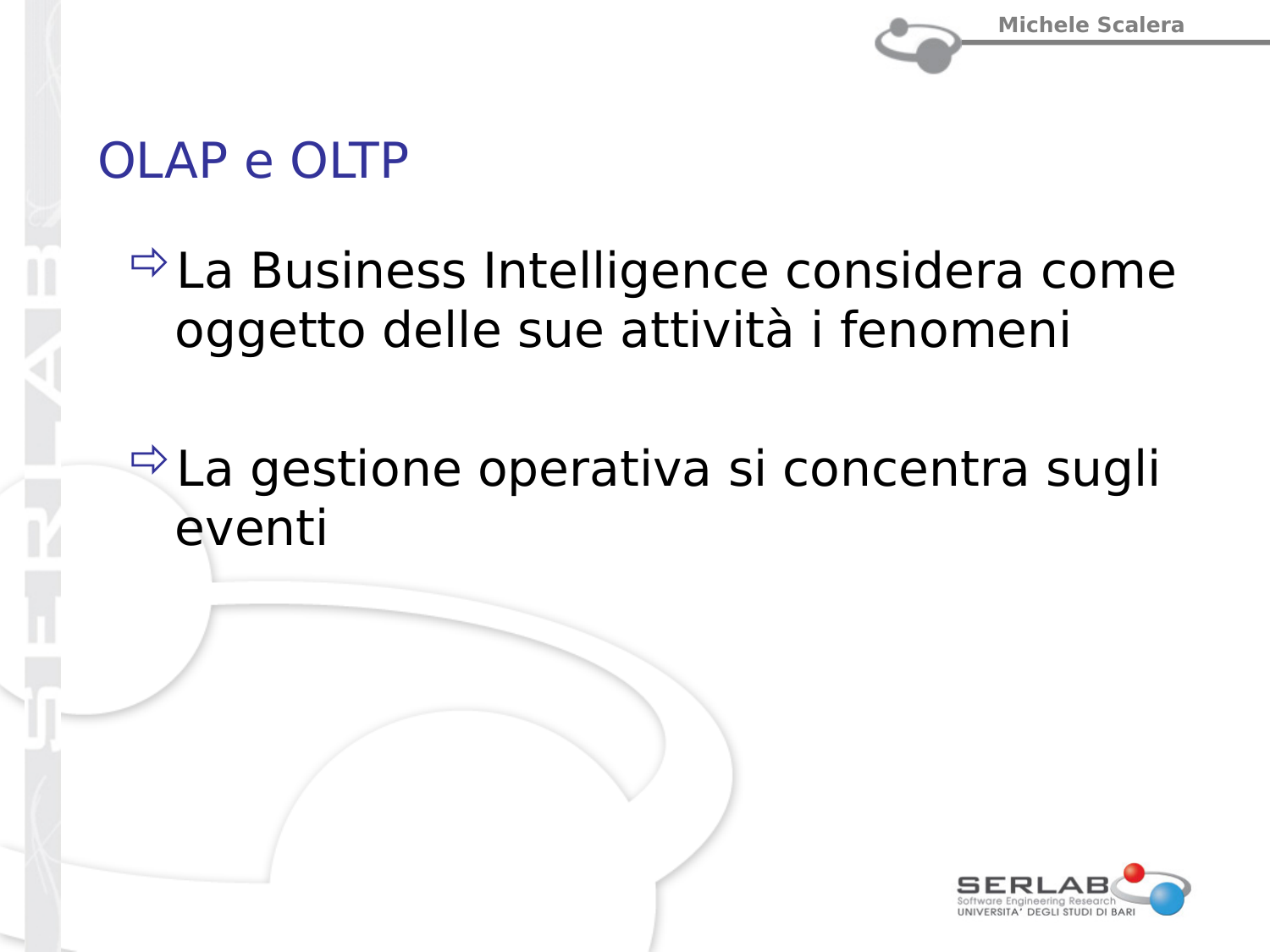

# OLAP e OLTP
La Business Intelligence considera come oggetto delle sue attività i fenomeni

La gestione operativa si concentra sugli eventi
prof. Michele Scalera